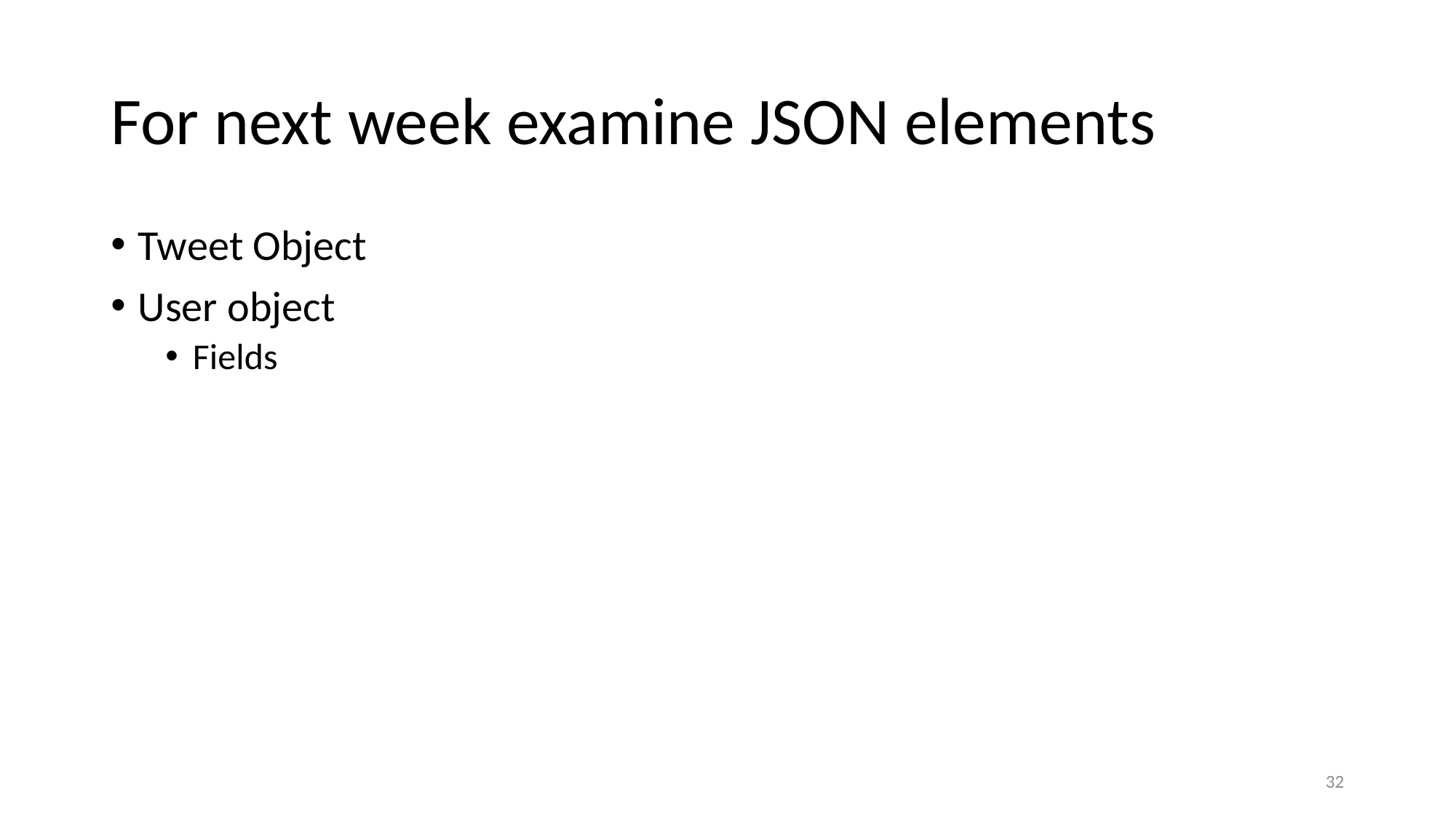

# For next week examine JSON elements
Tweet Object
User object
Fields

32